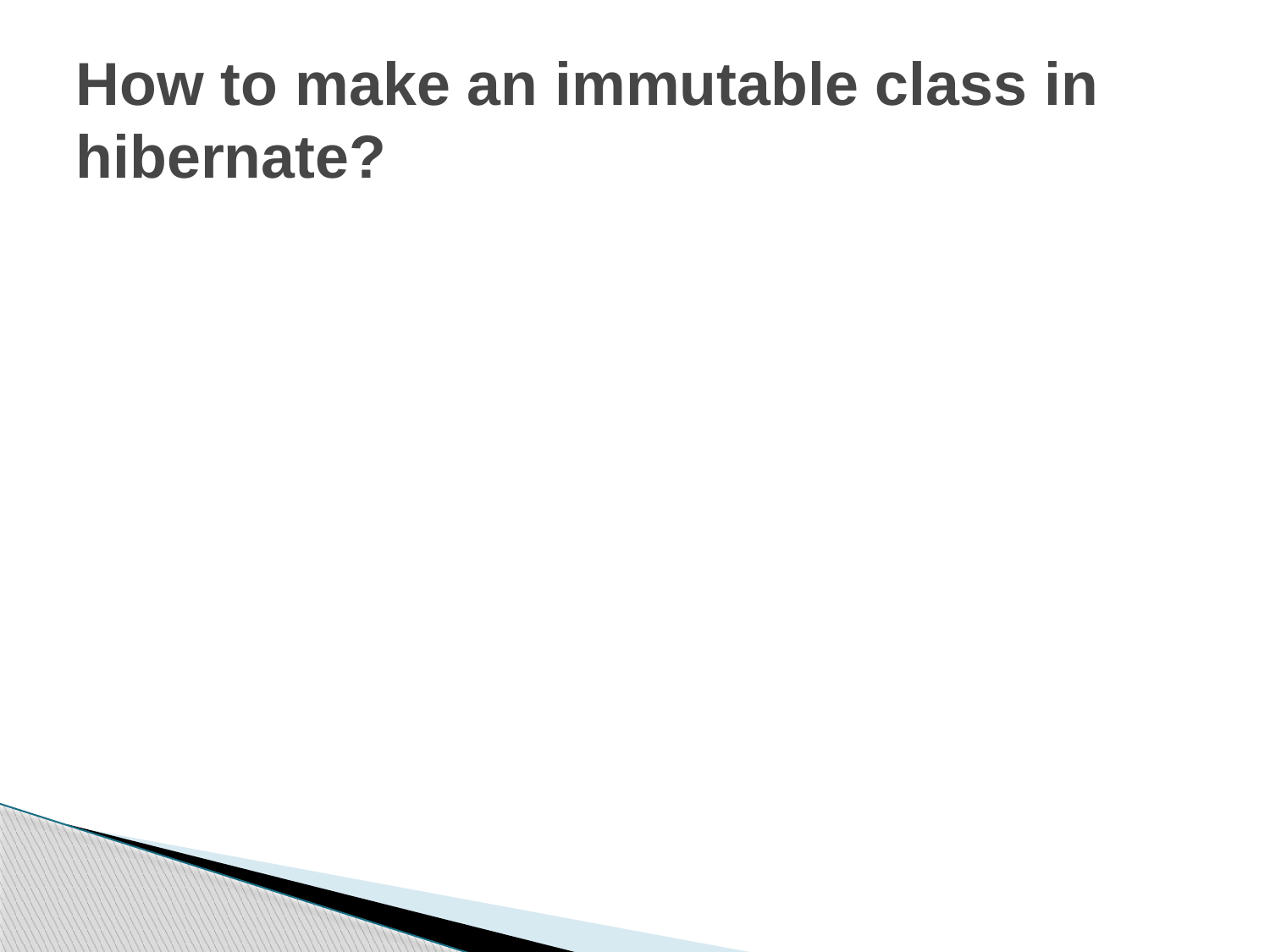

# How to make an immutable class in hibernate?